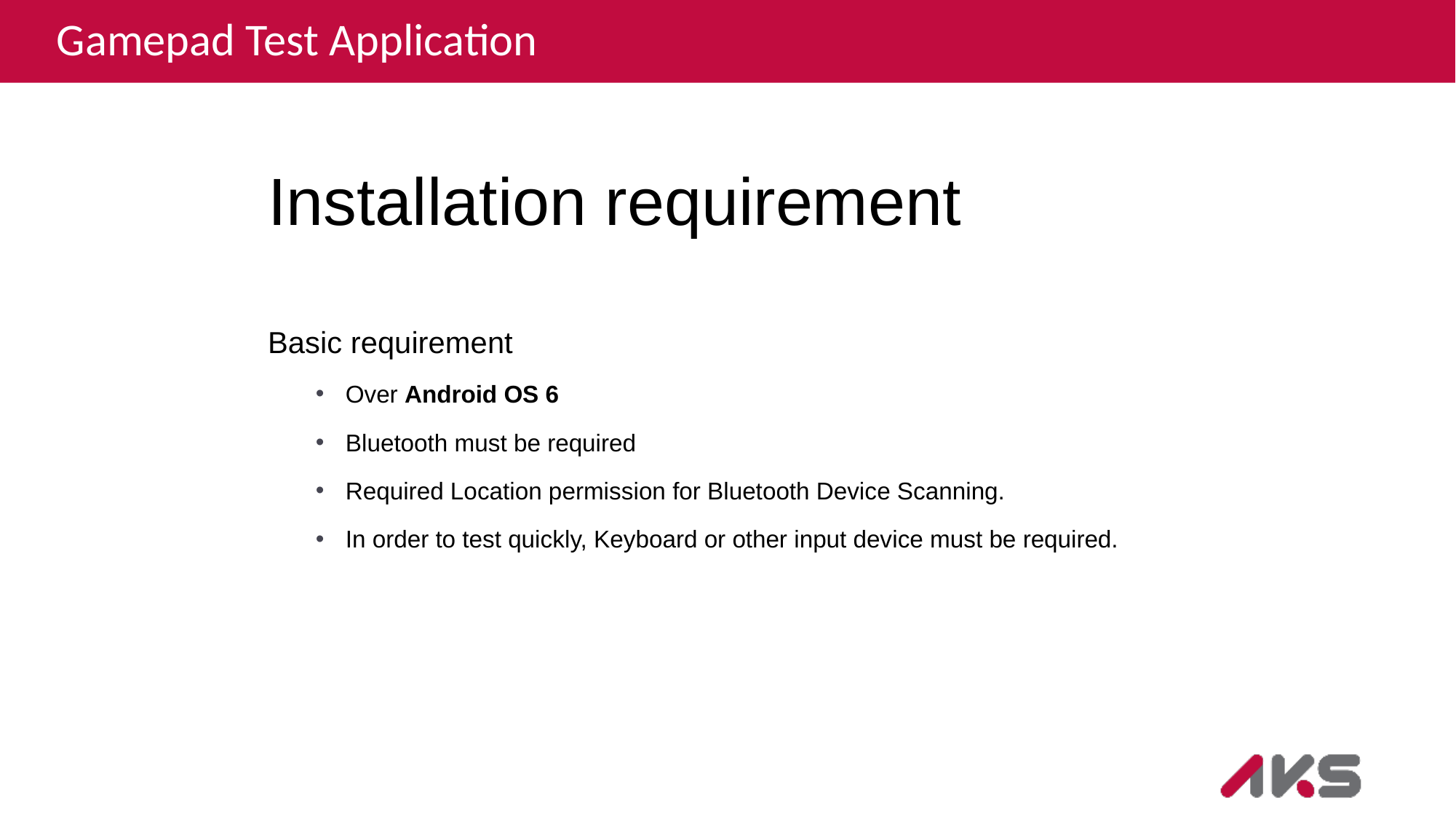

Gamepad Test Application
Installation requirement
Basic requirement
Over Android OS 6
Bluetooth must be required
Required Location permission for Bluetooth Device Scanning.
In order to test quickly, Keyboard or other input device must be required.